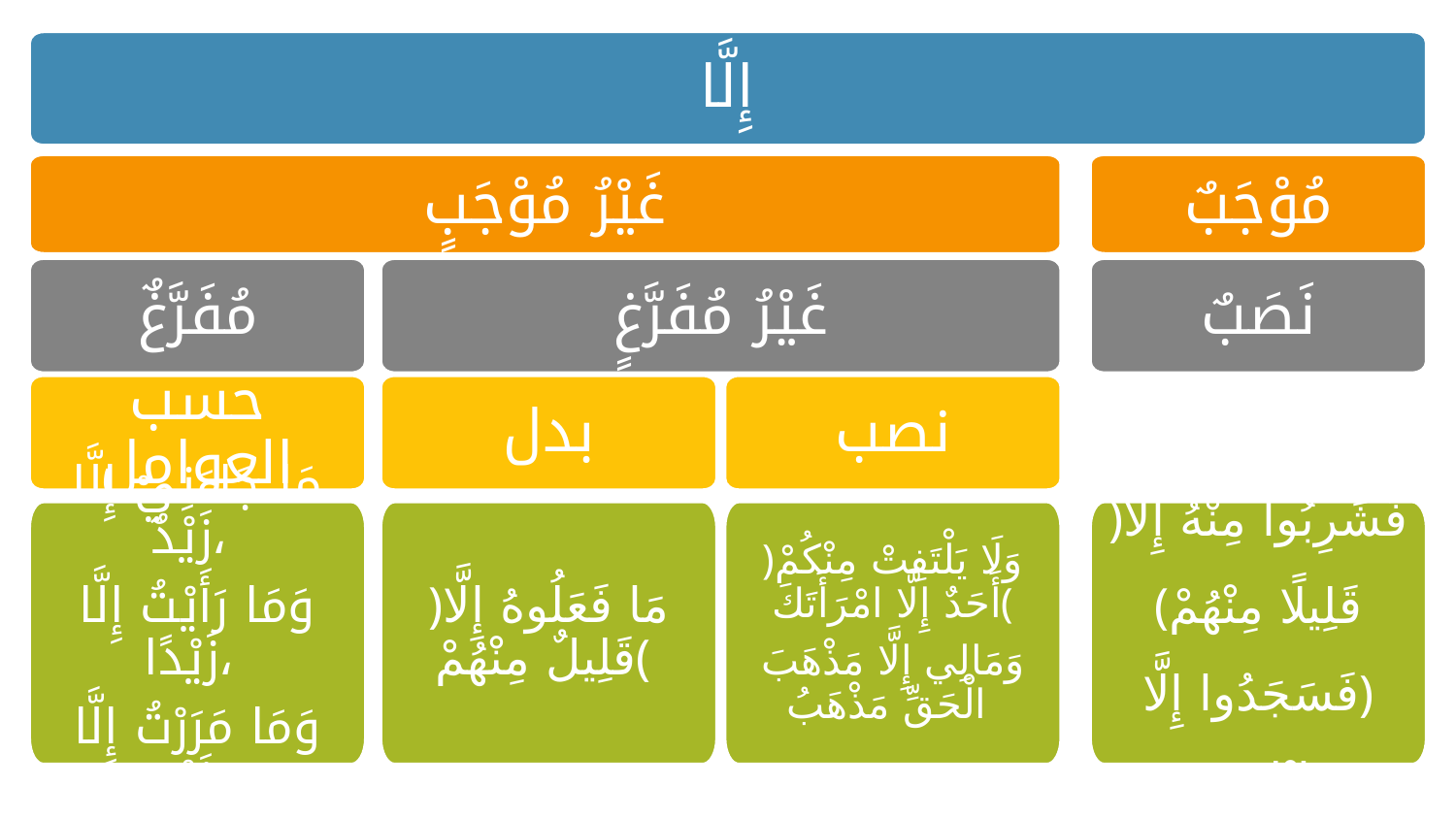

إِلَّا
غَيْرُ مُوْجَبٍ
مُوْجَبٌ
مُفَرَّغٌ
غَيْرُ مُفَرَّغٍ
نَصَبٌ
حسب العوامل
بدل
نصب
مَا جَاءَنِيْ إِلَّا زَيْدٌ،
وَمَا رَأَيْتُ إِلَّا زَيْدًا،
وَمَا مَرَرْتُ إِلَّا بِزَيْدٍ
﴿مَا فَعَلُوهُ إِلَّا قَلِيلٌ مِنْهُمْ﴾
﴿وَلَا يَلْتَفِتْ مِنْكُمْ أَحَدٌ إِلَّا امْرَأَتَكَ﴾
وَمَالِي إِلَّا مَذْهَبَ الْحَقِّ مَذْهَبُ
﴿فَشَرِبُوا مِنْهُ إِلَّا قَلِيلًا مِنْهُمْ﴾ ﴿فَسَجَدُوا إِلَّا إِبْلِيسَ﴾